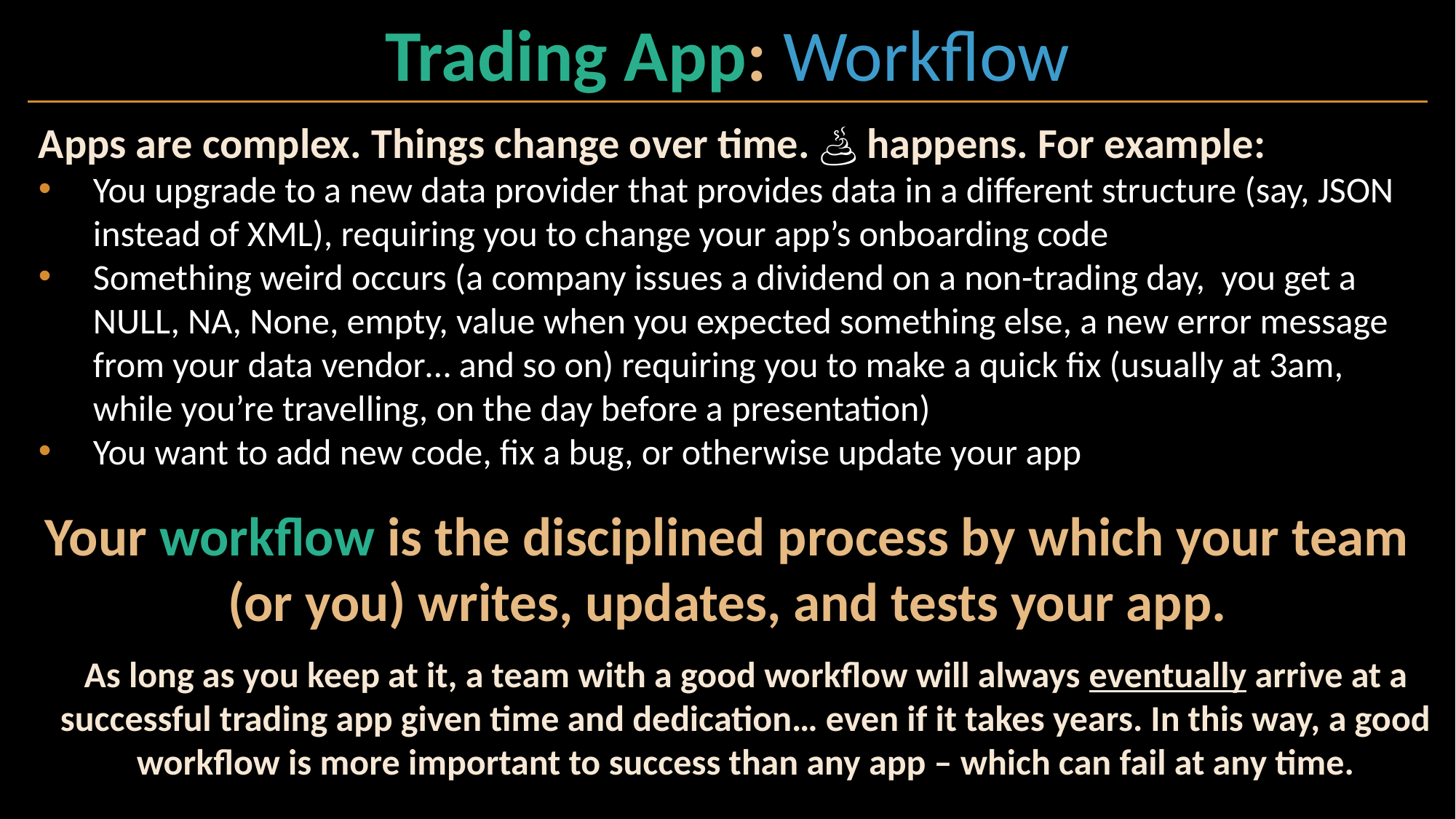

# Trading App: Workflow
Apps are complex. Things change over time. 💩 happens. For example:
You upgrade to a new data provider that provides data in a different structure (say, JSON instead of XML), requiring you to change your app’s onboarding code
Something weird occurs (a company issues a dividend on a non-trading day,  you get a NULL, NA, None, empty, value when you expected something else, a new error message from your data vendor… and so on) requiring you to make a quick fix (usually at 3am, while you’re travelling, on the day before a presentation)
You want to add new code, fix a bug, or otherwise update your app
Your workflow is the disciplined process by which your team (or you) writes, updates, and tests your app.
As long as you keep at it, a team with a good workflow will always eventually arrive at a successful trading app given time and dedication… even if it takes years. In this way, a good workflow is more important to success than any app – which can fail at any time.